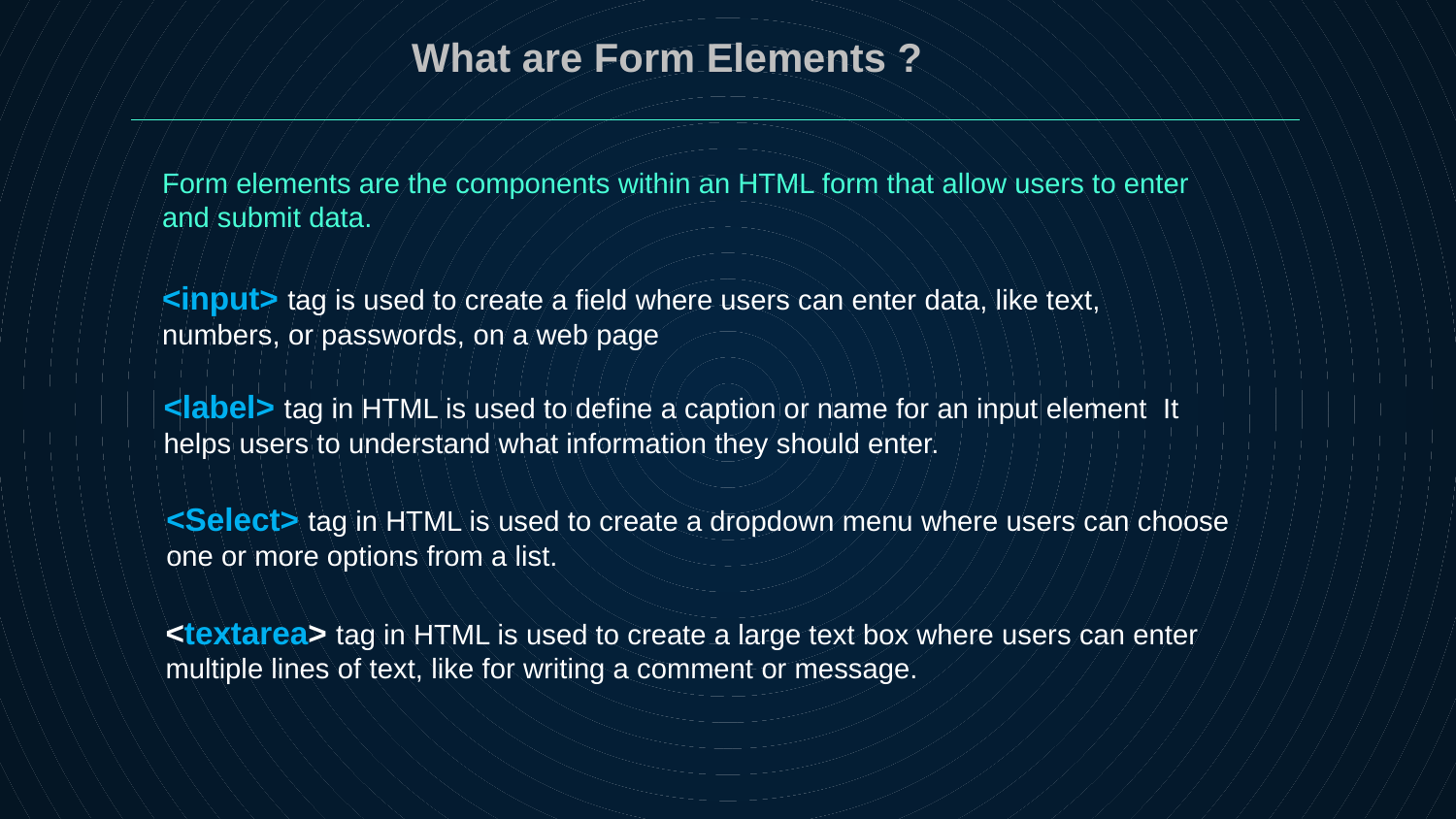

What are Form Elements ?

Form elements are the components within an HTML form that allow users to enter and submit data.
<input> tag is used to create a field where users can enter data, like text, numbers, or passwords, on a web page
<label> tag in HTML is used to define a caption or name for an input element  It helps users to understand what information they should enter.
<Select> tag in HTML is used to create a dropdown menu where users can choose one or more options from a list.
<textarea> tag in HTML is used to create a large text box where users can enter multiple lines of text, like for writing a comment or message.